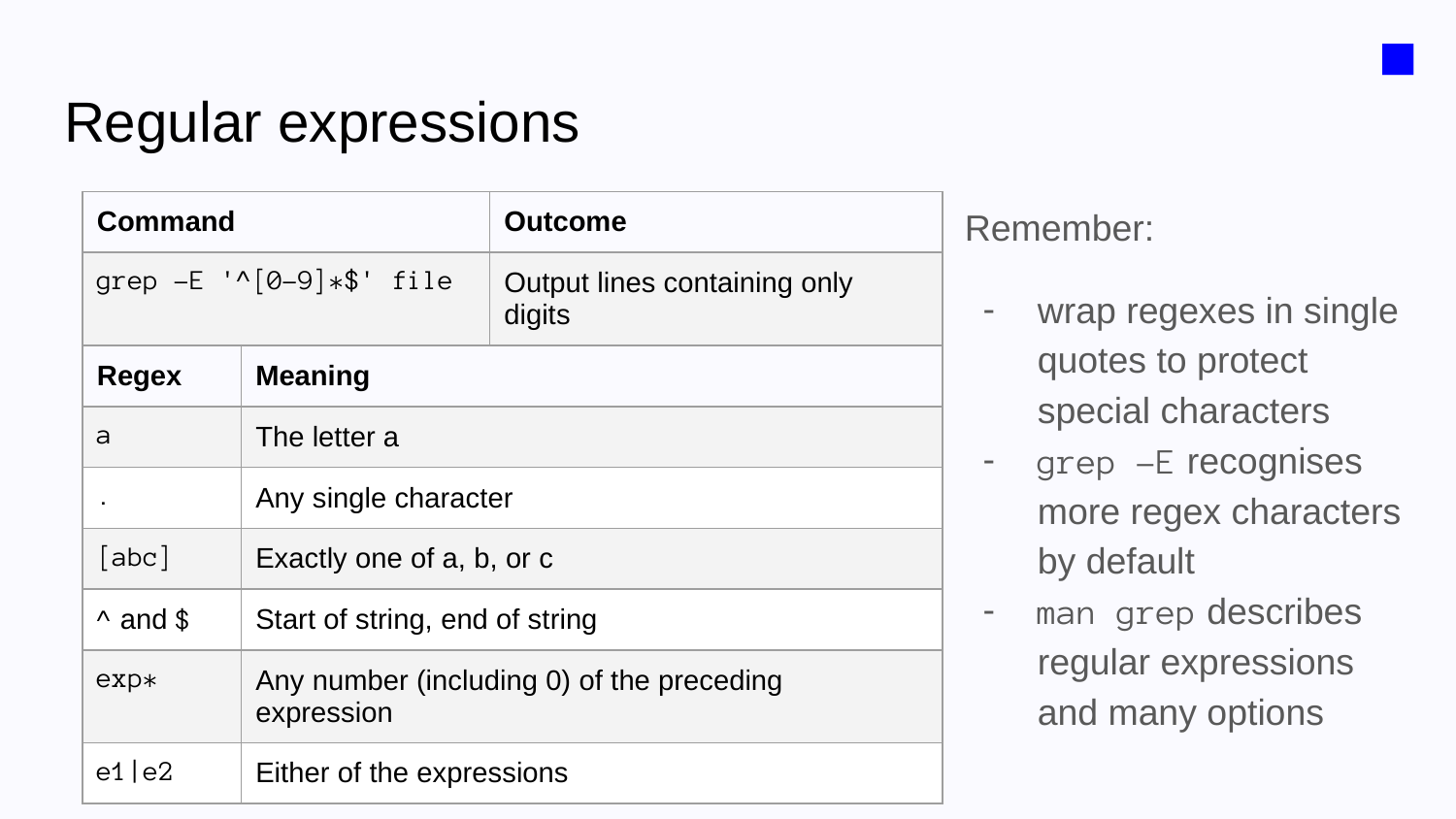

■
# Regular expressions
Remember:
wrap regexes in single quotes to protect special characters
grep -E recognises more regex characters by default
man grep describes regular expressions and many options
| Command | Outcome |
| --- | --- |
| grep -E '^[0-9]\*$' file | Output lines containing only digits |
| Regex | Meaning |
| --- | --- |
| a | The letter a |
| . | Any single character |
| [abc] | Exactly one of a, b, or c |
| ^ and $ | Start of string, end of string |
| exp\* | Any number (including 0) of the preceding expression |
| e1|e2 | Either of the expressions |